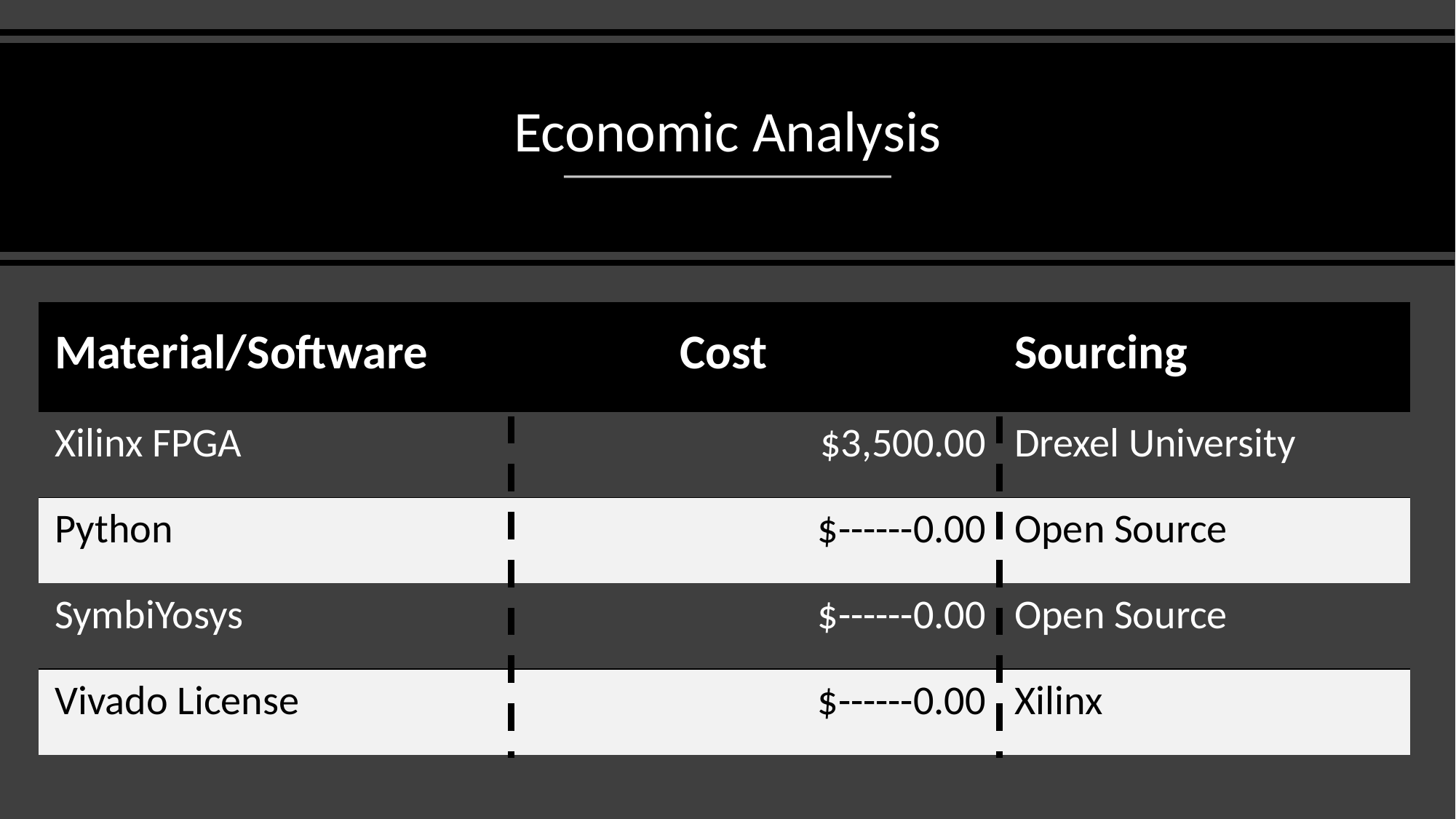

# Economic Analysis

| Material/Software | Cost | Sourcing |
| --- | --- | --- |
| Xilinx FPGA | $3,500.00 | Drexel University |
| Python | $------0.00 | Open Source |
| SymbiYosys | $------0.00 | Open Source |
| Vivado License | $------0.00 | Xilinx |